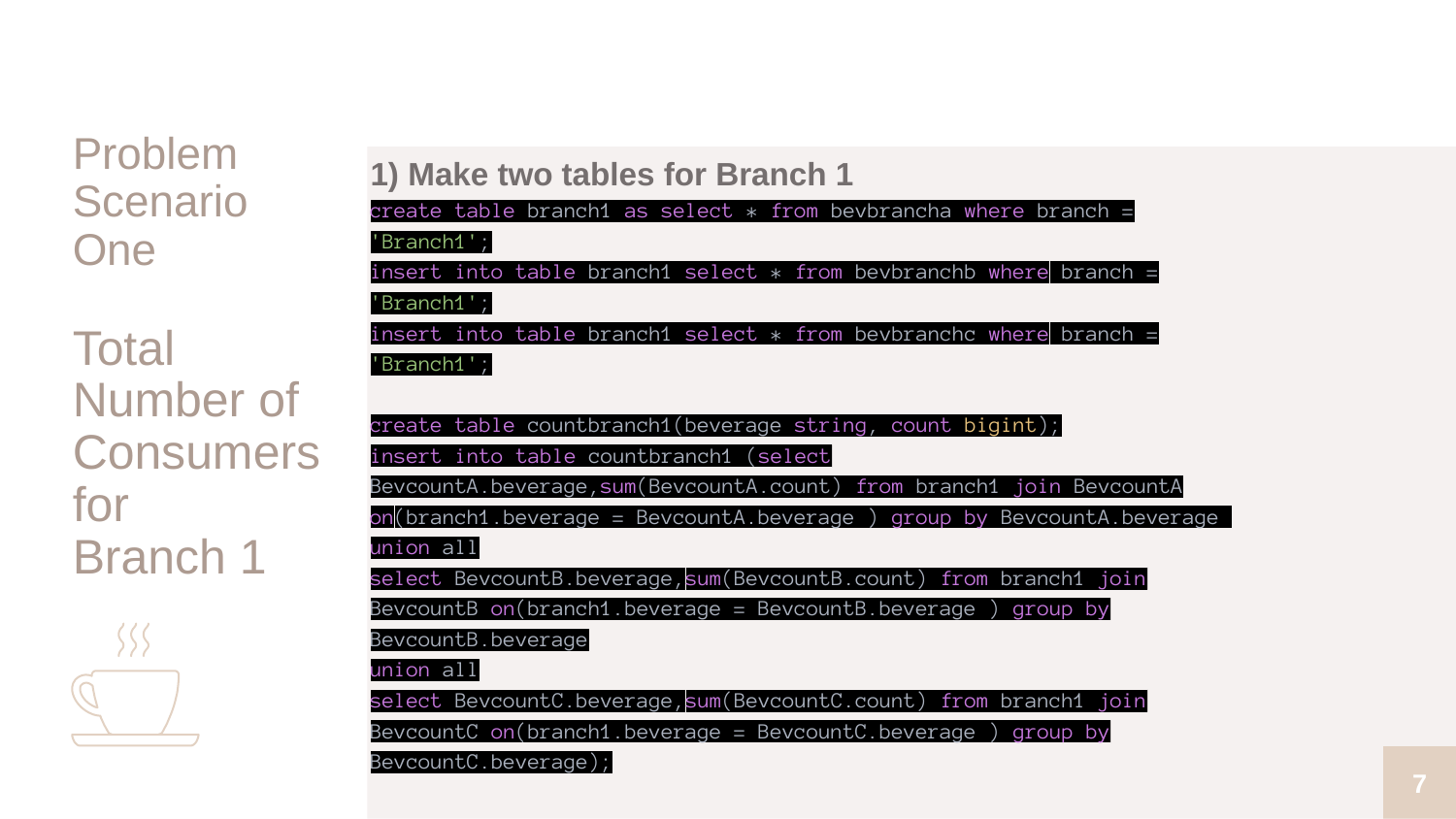

# Problem Scenario One Total Number of Consumers for Branch 1
1) Make two tables for Branch 1
create table branch1 as select * from bevbrancha where branch = 'Branch1';
insert into table branch1 select * from bevbranchb where branch = 'Branch1';
insert into table branch1 select * from bevbranchc where branch = 'Branch1';

create table countbranch1(beverage string, count bigint);
insert into table countbranch1 (select BevcountA.beverage,sum(BevcountA.count) from branch1 join BevcountA on(branch1.beverage = BevcountA.beverage ) group by BevcountA.beverage
union all
select BevcountB.beverage,sum(BevcountB.count) from branch1 join BevcountB on(branch1.beverage = BevcountB.beverage ) group by BevcountB.beverage
union all
select BevcountC.beverage,sum(BevcountC.count) from branch1 join BevcountC on(branch1.beverage = BevcountC.beverage ) group by BevcountC.beverage);

7